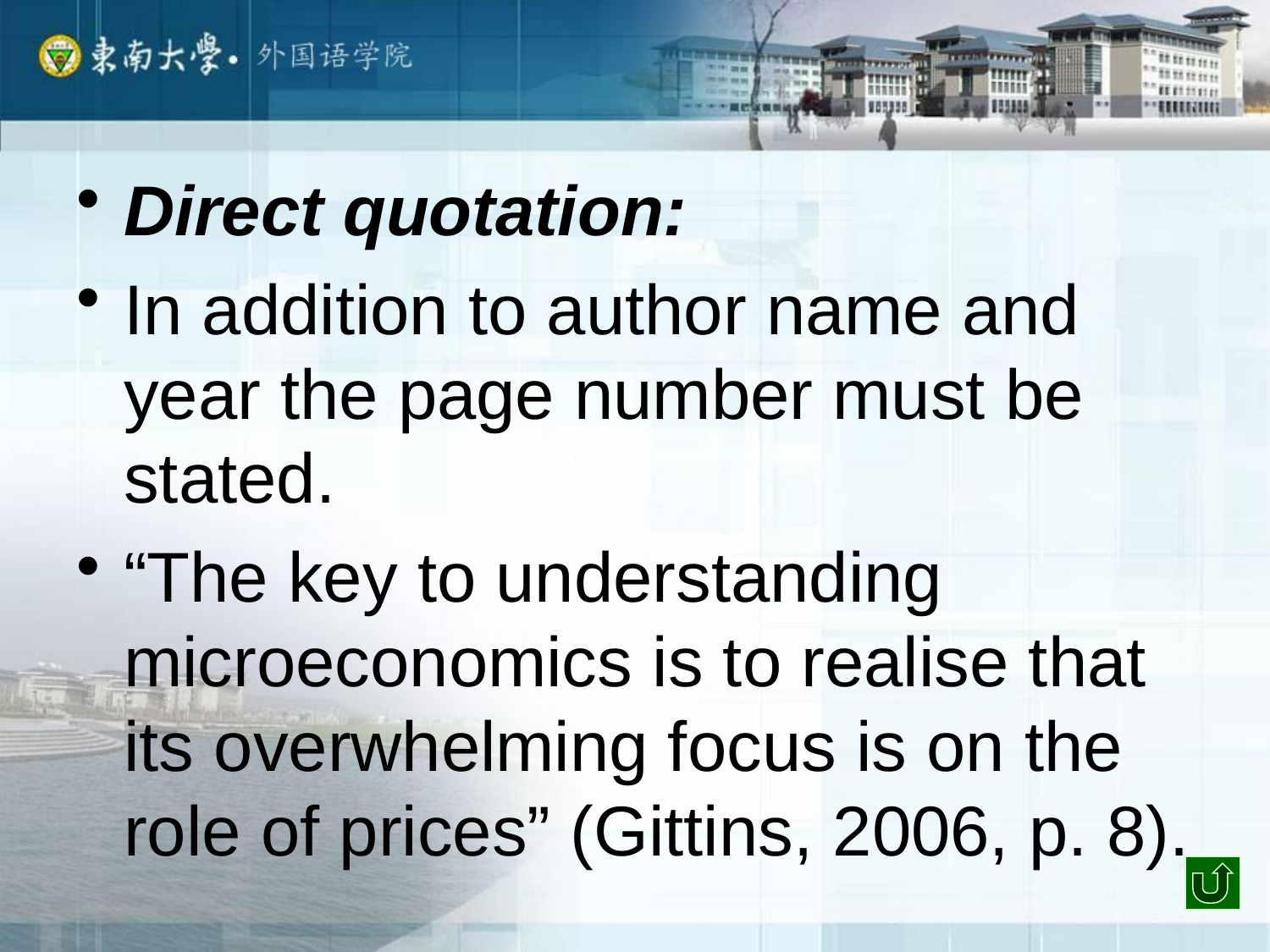

Direct quotation:
In addition to author name and year the page number must be stated.
“The key to understanding microeconomics is to realise that its overwhelming focus is on the role of prices” (Gittins, 2006, p. 8).